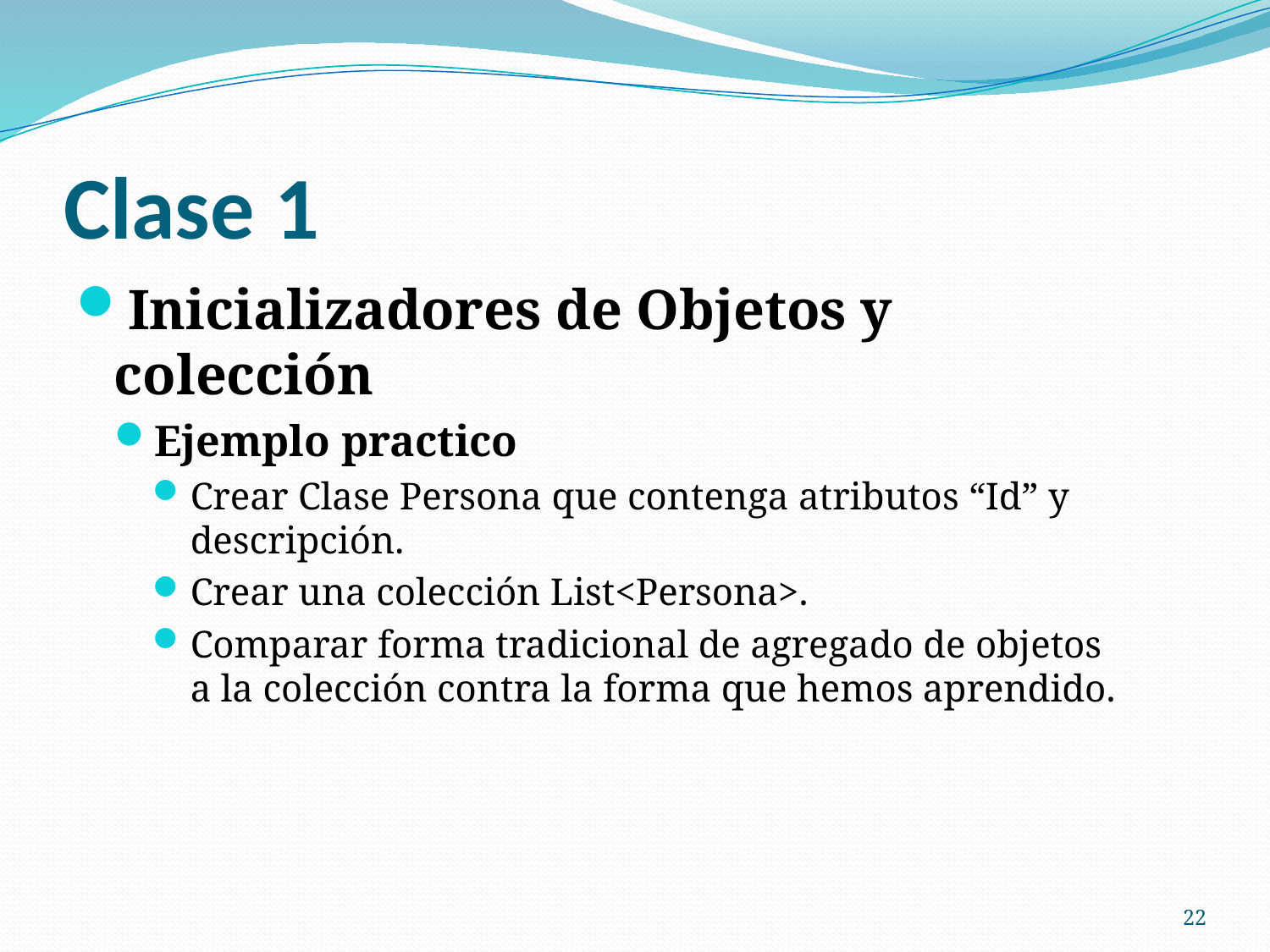

# Clase 1
Inicializadores de Objetos y colección
Ejemplo practico
Crear Clase Persona que contenga atributos “Id” y descripción.
Crear una colección List<Persona>.
Comparar forma tradicional de agregado de objetos a la colección contra la forma que hemos aprendido.

22